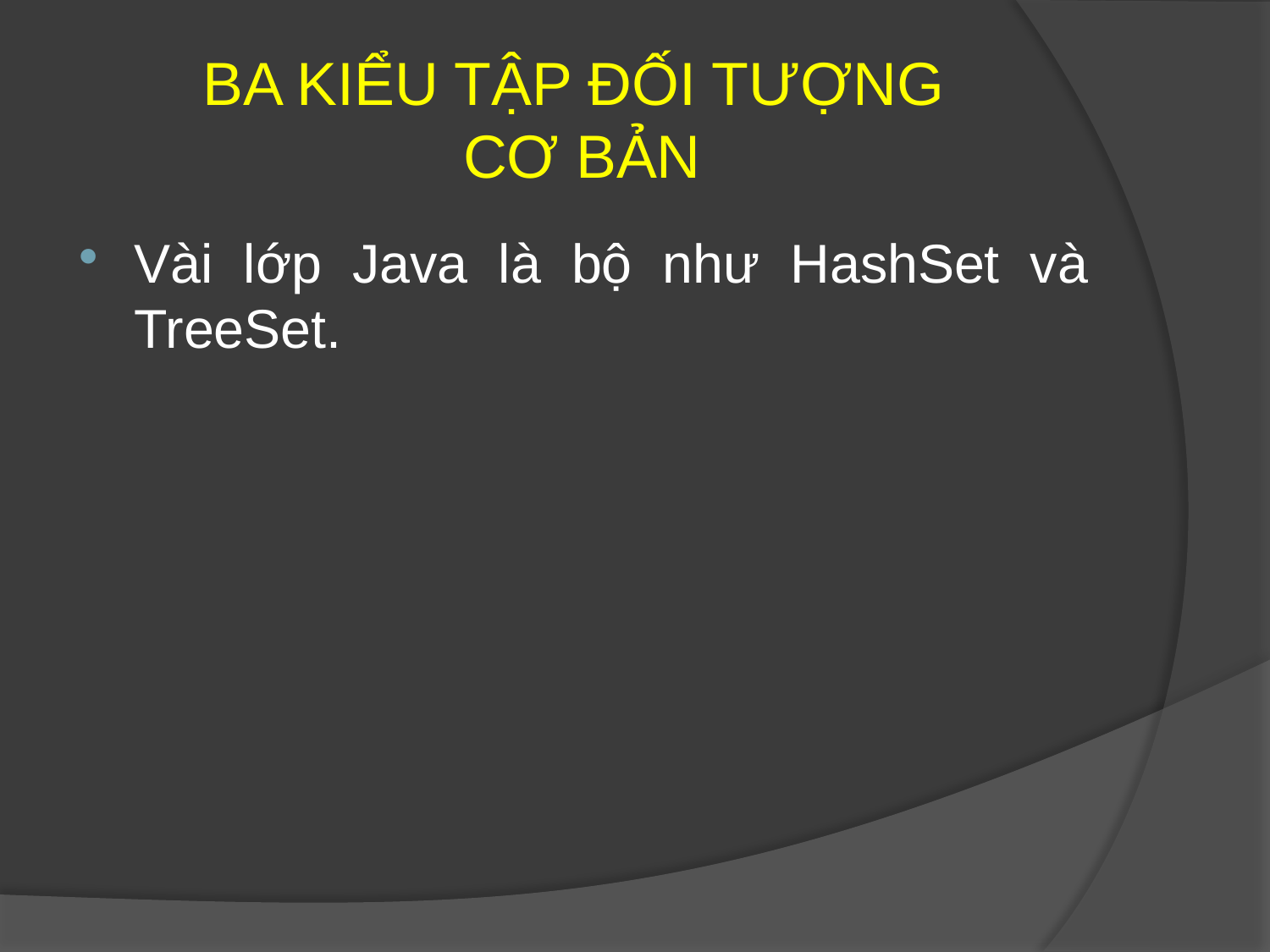

# BA KIỂU TẬP ĐỐI TƯỢNG CƠ BẢN
Vài lớp Java là bộ như HashSet và TreeSet.